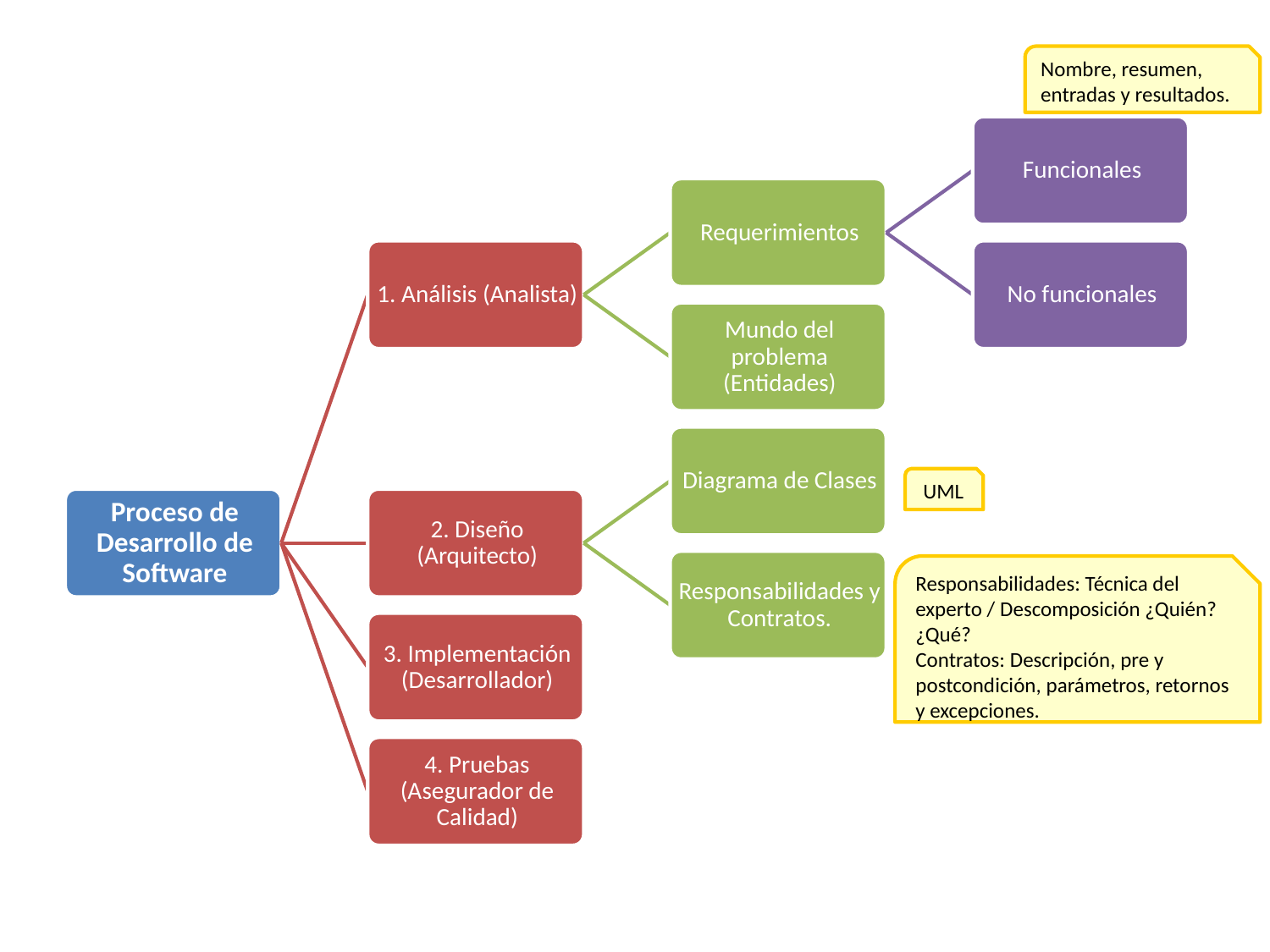

Nombre, resumen, entradas y resultados.
Proceso de Desarrollo de Software

1. Análisis (Analista)

Requerimientos

Funcionales

No funcionales

Mundo del problema (Entidades)

2. Diseño (Arquitecto)

Diagrama de Clases

Responsabilidades y Contratos.

3. Implementación (Desarrollador)

4. Pruebas (Asegurador de Calidad)
UML
Responsabilidades: Técnica del experto / Descomposición ¿Quién?¿Qué?
Contratos: Descripción, pre y postcondición, parámetros, retornos y excepciones.